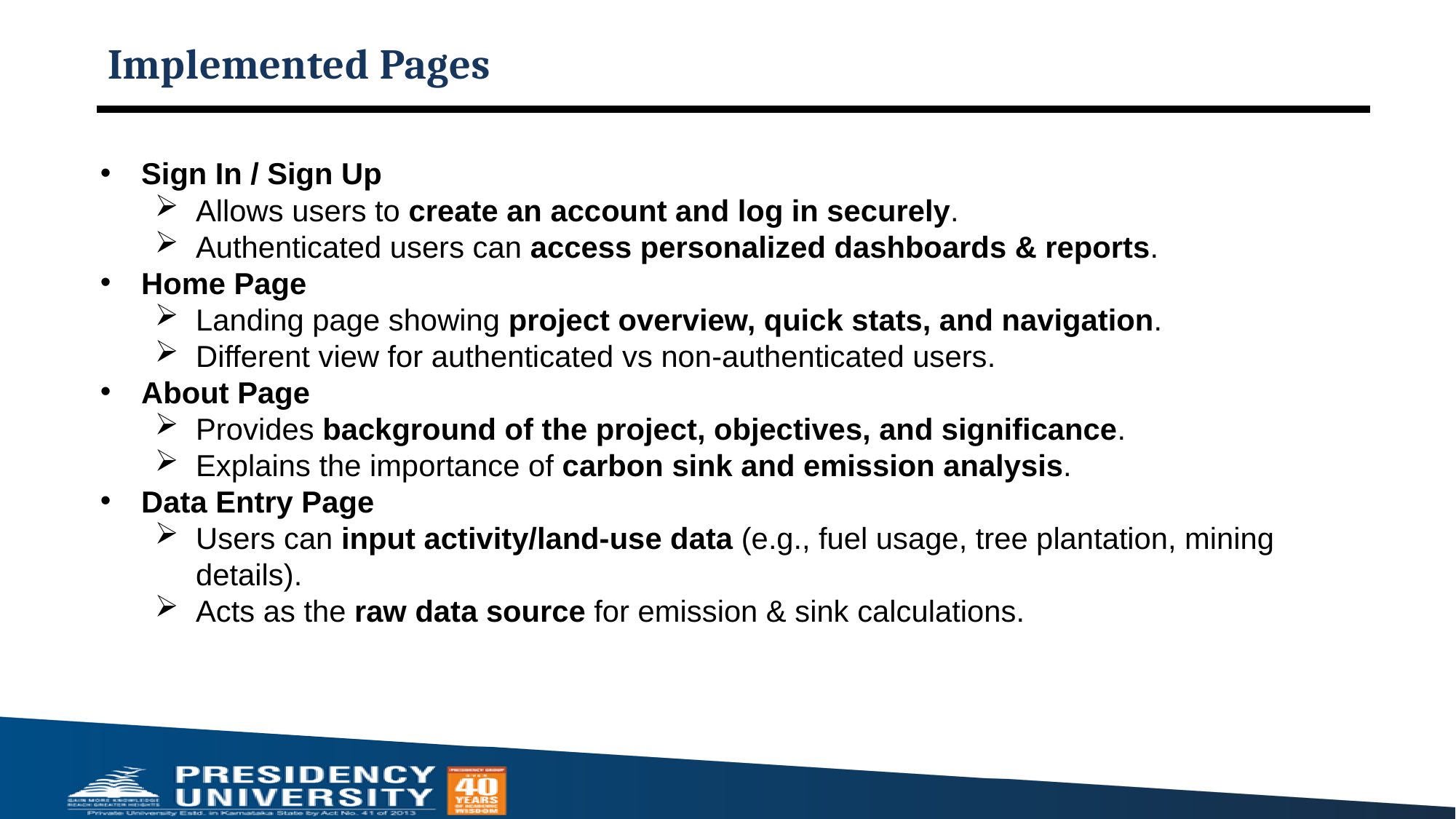

# Implemented Pages
Sign In / Sign Up
Allows users to create an account and log in securely.
Authenticated users can access personalized dashboards & reports.
Home Page
Landing page showing project overview, quick stats, and navigation.
Different view for authenticated vs non-authenticated users.
About Page
Provides background of the project, objectives, and significance.
Explains the importance of carbon sink and emission analysis.
Data Entry Page
Users can input activity/land-use data (e.g., fuel usage, tree plantation, mining details).
Acts as the raw data source for emission & sink calculations.